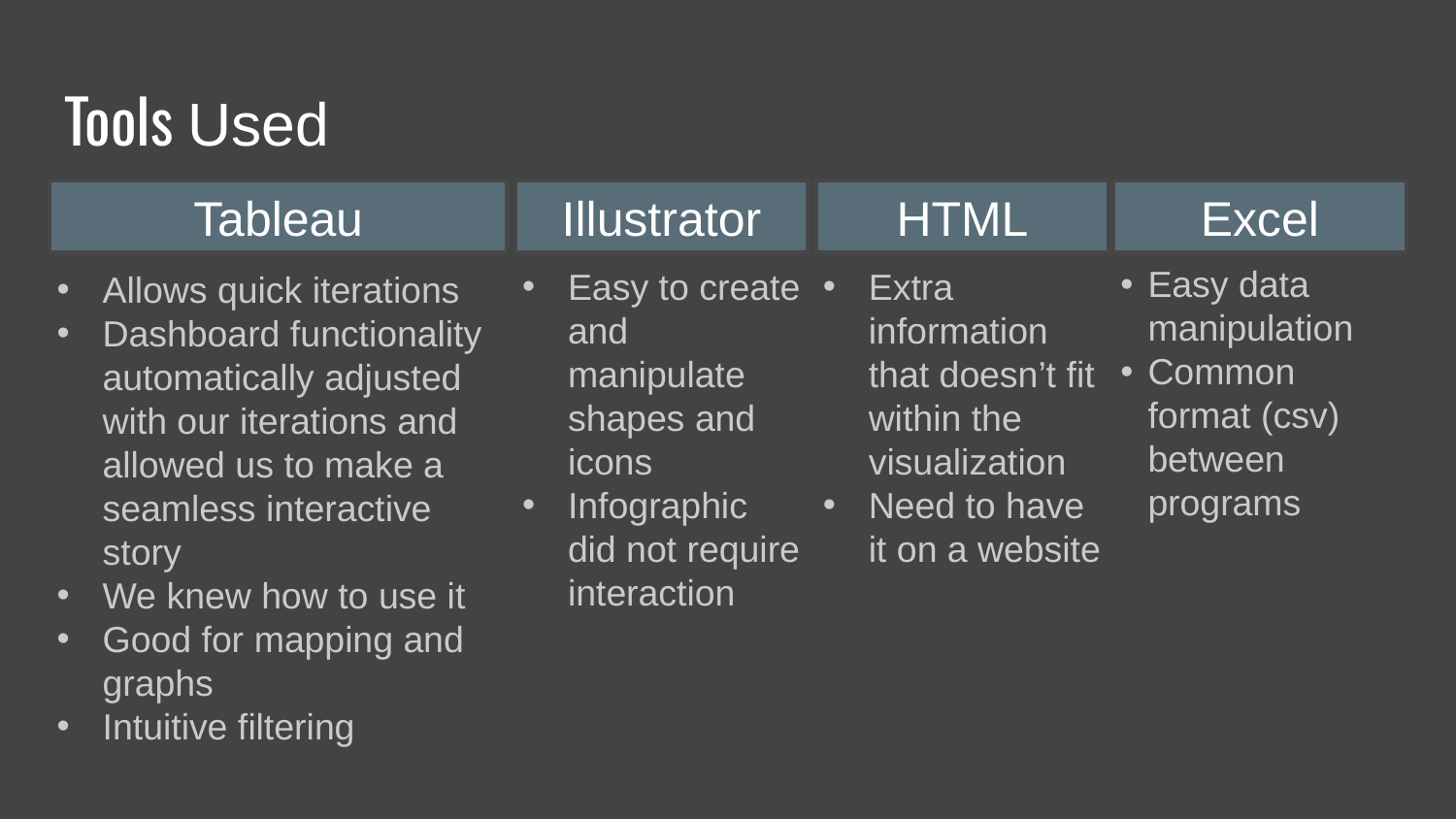

# Tools Used
Tableau
Illustrator
HTML
Excel
Easy data manipulation
Common format (csv) between programs
Easy to create and manipulate shapes and icons
Infographic did not require interaction
Extra information that doesn’t fit within the visualization
Need to have it on a website
Allows quick iterations
Dashboard functionality automatically adjusted with our iterations and allowed us to make a seamless interactive story
We knew how to use it
Good for mapping and graphs
Intuitive filtering